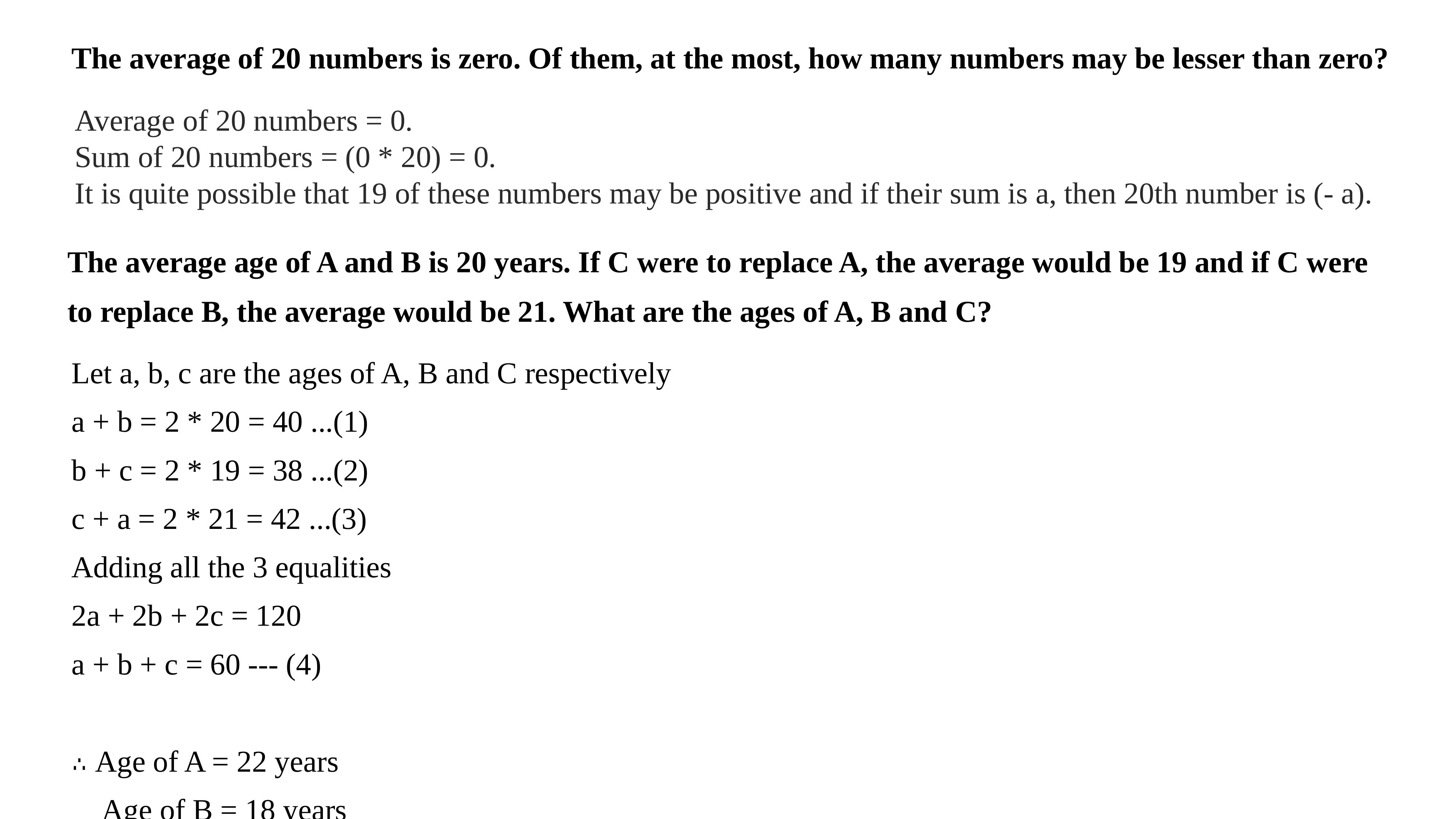

The average of 20 numbers is zero. Of them, at the most, how many numbers may be lesser than zero?
Average of 20 numbers = 0.
Sum of 20 numbers = (0 * 20) = 0.
It is quite possible that 19 of these numbers may be positive and if their sum is a, then 20th number is (- a).
The average age of A and B is 20 years. If C were to replace A, the average would be 19 and if C were to replace B, the average would be 21. What are the ages of A, B and C?
Let a, b, c are the ages of A, B and C respectively
a + b = 2 * 20 = 40 ...(1)
b + c = 2 * 19 = 38 ...(2)
c + a = 2 * 21 = 42 ...(3)
Adding all the 3 equalities
2a + 2b + 2c = 120
a + b + c = 60 --- (4)

∴ Age of A = 22 years
    Age of B = 18 years
    Age of C = 20 years